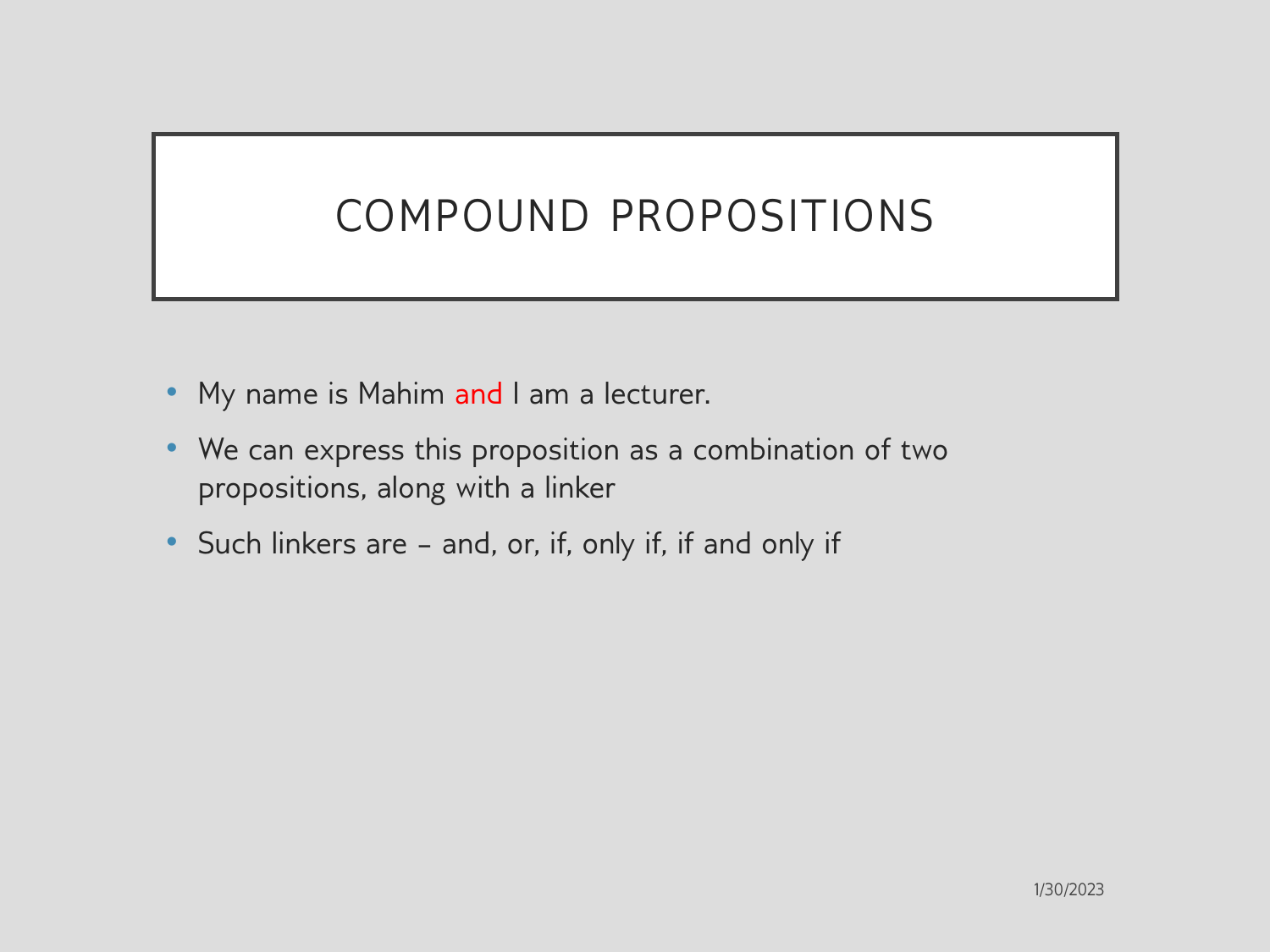

# Compound propositions
My name is Mahim and I am a lecturer.
We can express this proposition as a combination of two propositions, along with a linker
Such linkers are – and, or, if, only if, if and only if
1/30/2023